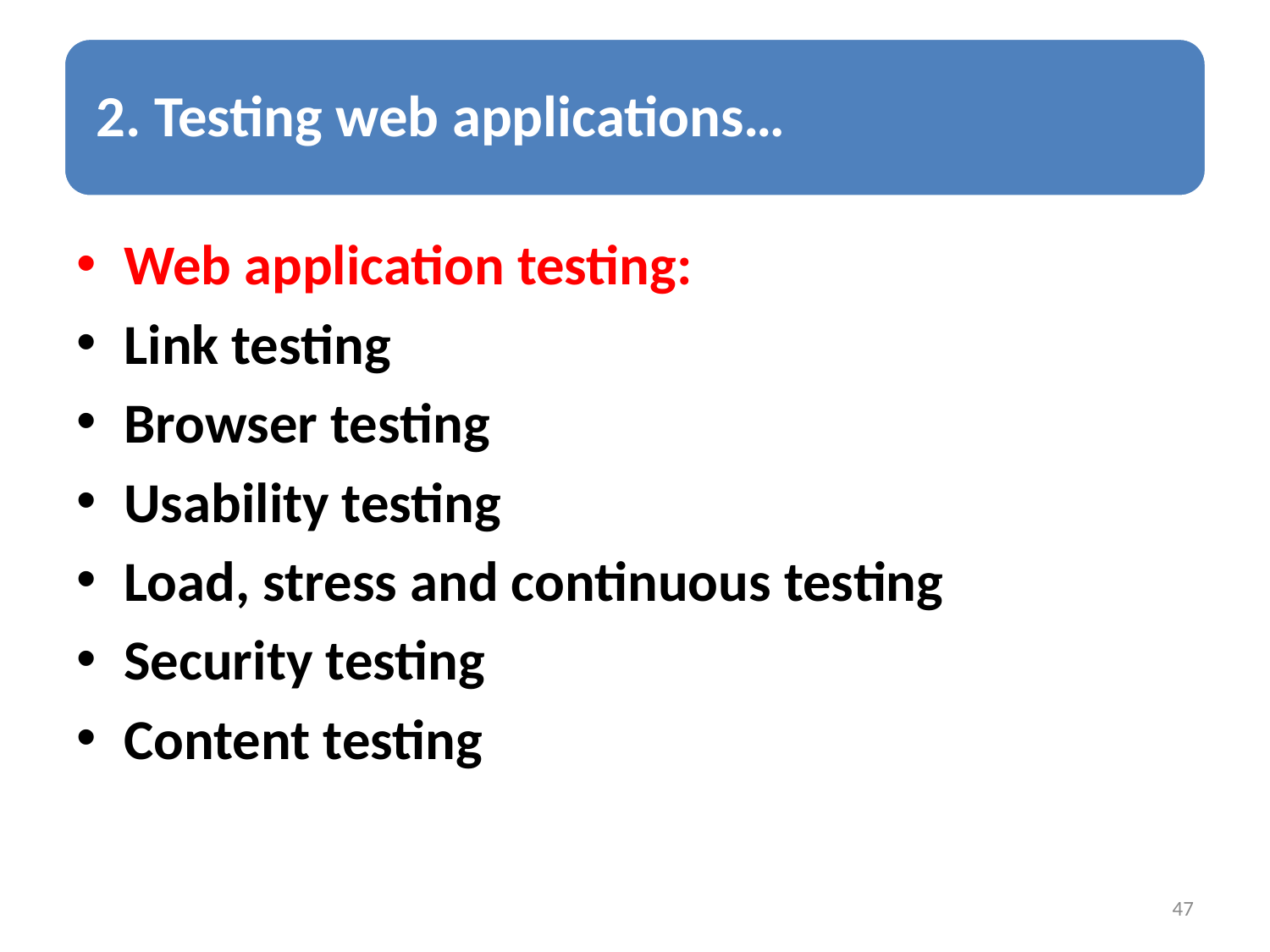

2. Testing web applications…
Web application testing:
Link testing
Browser testing
Usability testing
Load, stress and continuous testing
Security testing
Content testing
47